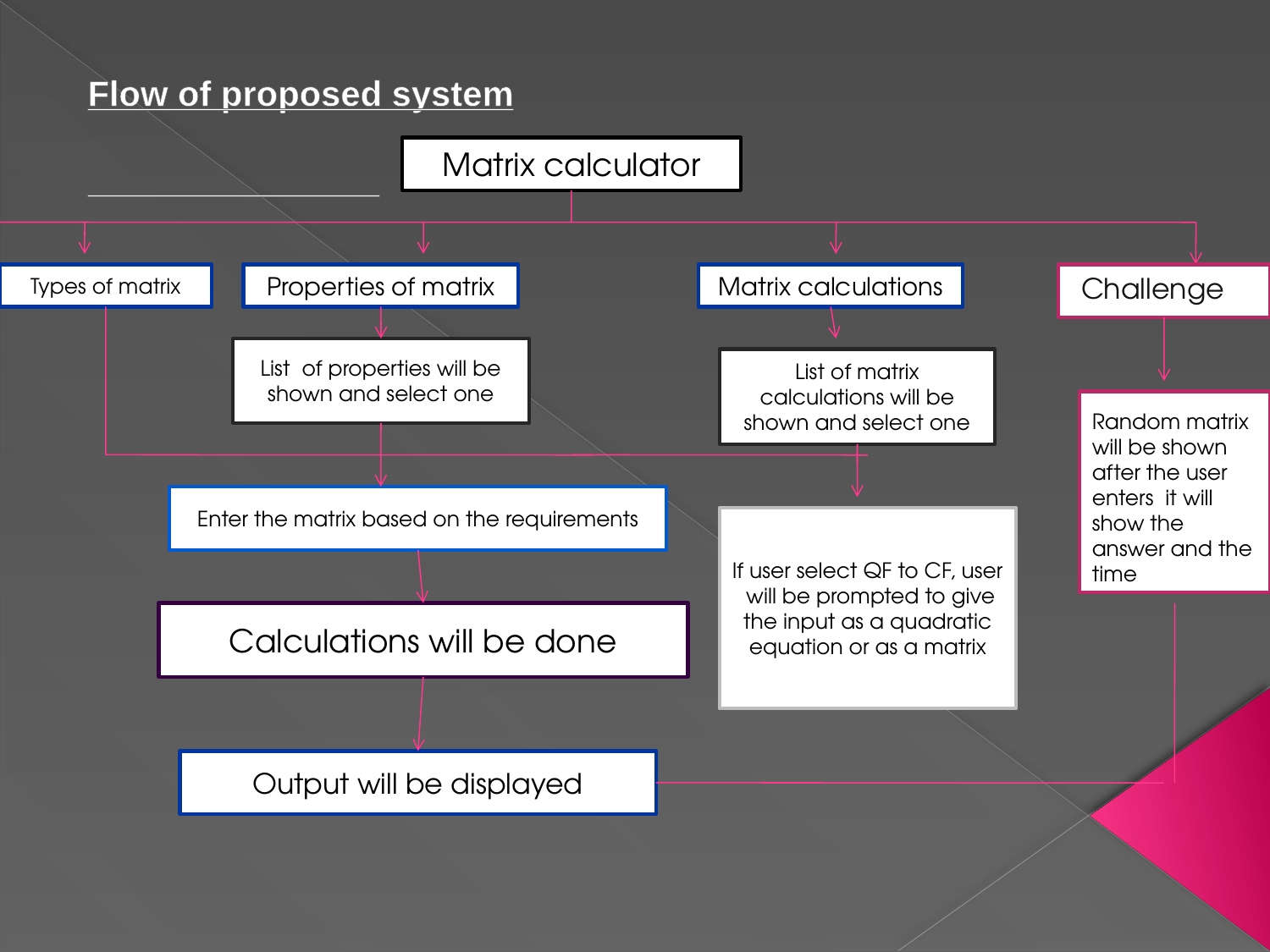

Flow of proposed system

Matrix calculator
Types of matrix
Properties of matrix
Matrix calculations

Challenge
List  of properties will be shown and select one
List of matrix calculations will be shown and select one

Random matrix will be shown after the user enters  it will show the answer and the time
Enter the matrix based on the requirements
If user select QF to CF, user  will be prompted to give the input as a quadratic equation or as a matrix
Calculations will be done
Output will be displayed